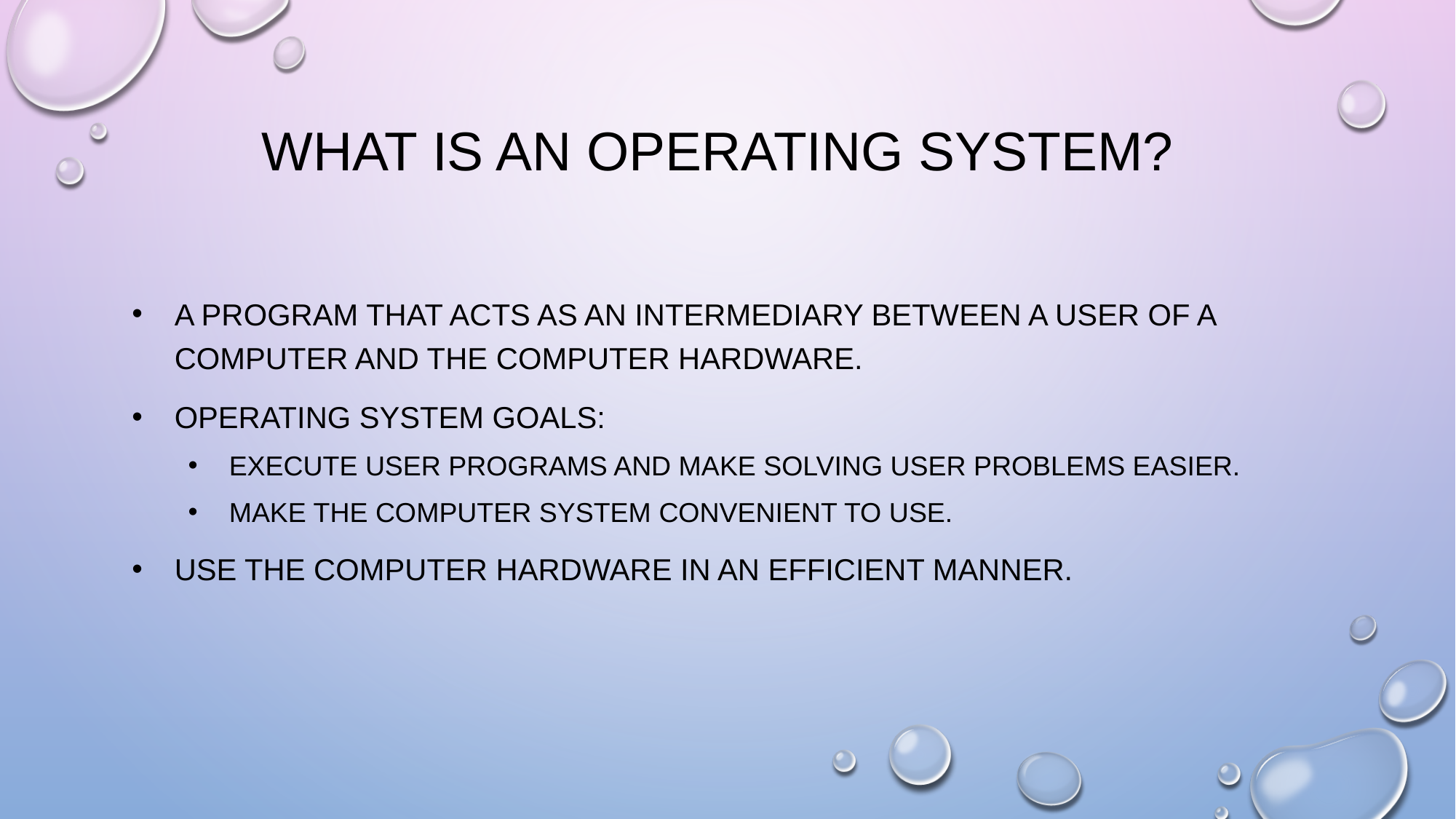

# WHAT IS AN OPERATING SYSTEM?
A PROGRAM THAT ACTS AS AN INTERMEDIARY BETWEEN A USER OF A COMPUTER AND THE COMPUTER HARDWARE.
OPERATING SYSTEM GOALS:
EXECUTE USER PROGRAMS AND MAKE SOLVING USER PROBLEMS EASIER.
MAKE THE COMPUTER SYSTEM CONVENIENT TO USE.
USE THE COMPUTER HARDWARE IN AN EFFICIENT MANNER.